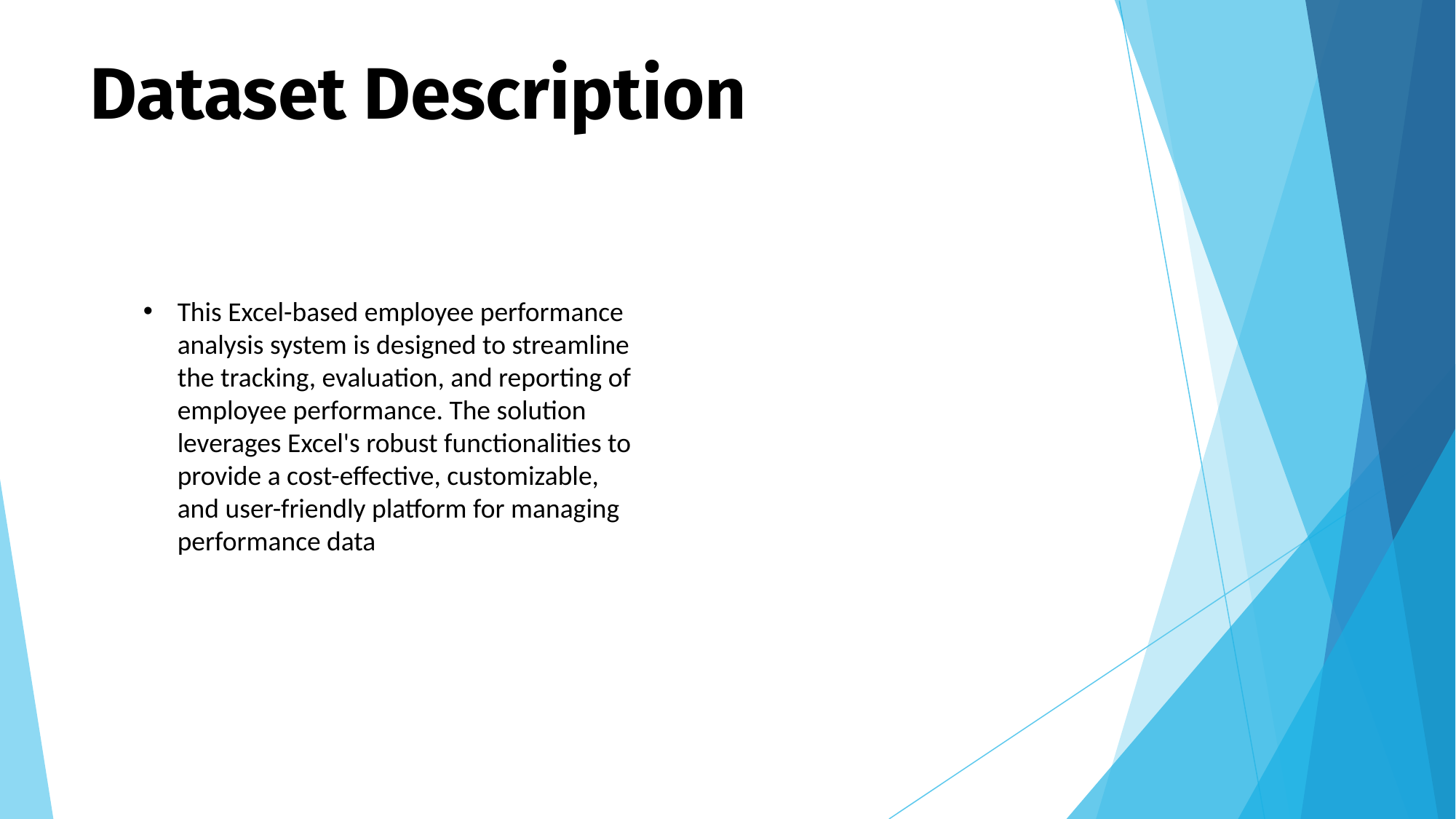

# Dataset Description
This Excel-based employee performance analysis system is designed to streamline the tracking, evaluation, and reporting of employee performance. The solution leverages Excel's robust functionalities to provide a cost-effective, customizable, and user-friendly platform for managing performance data